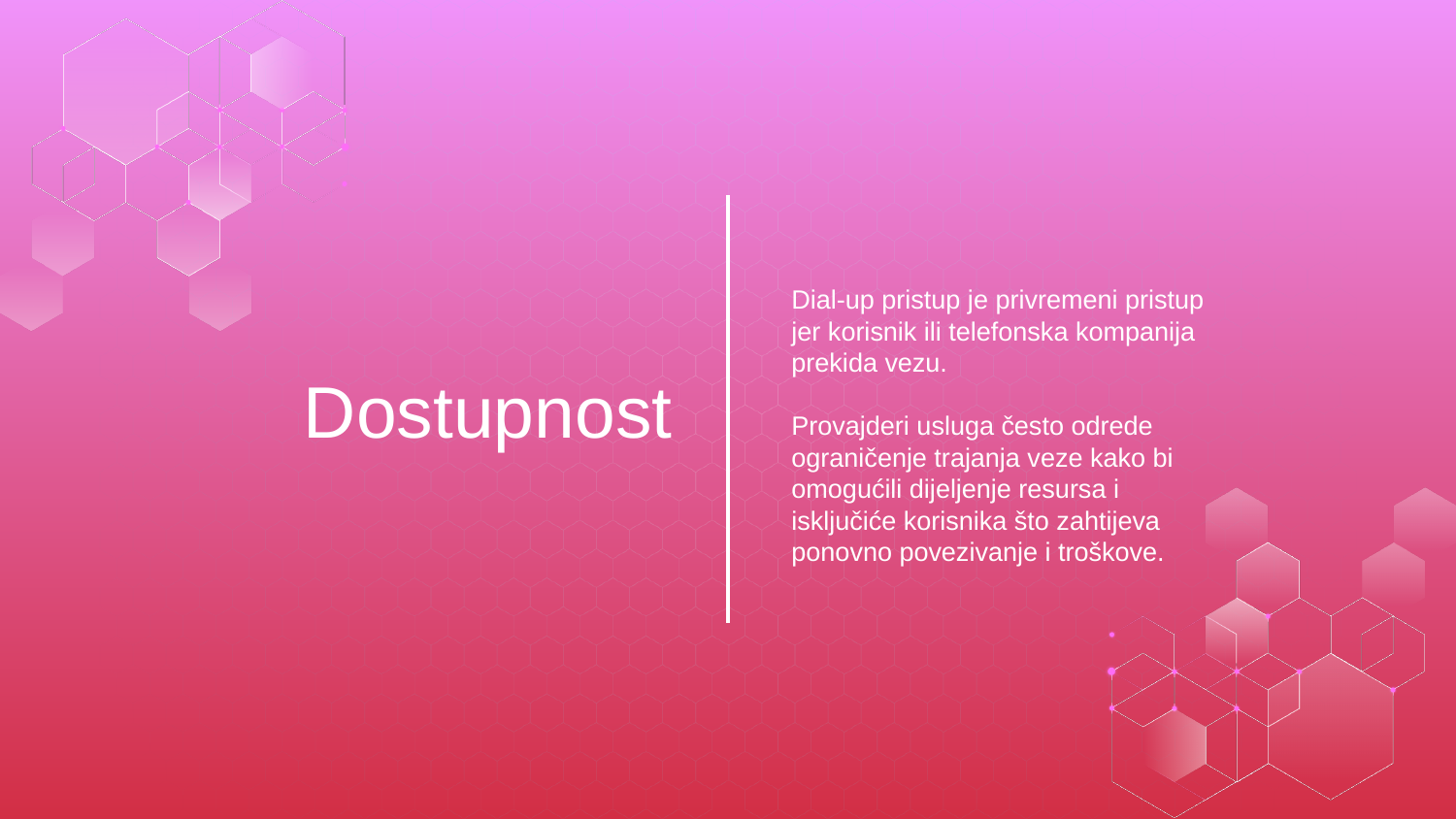

Dial-up pristup je privremeni pristup jer korisnik ili telefonska kompanija prekida vezu.
Provajderi usluga često odrede ograničenje trajanja veze kako bi omogućili dijeljenje resursa i isključiće korisnika što zahtijeva ponovno povezivanje i troškove.
# Dostupnost